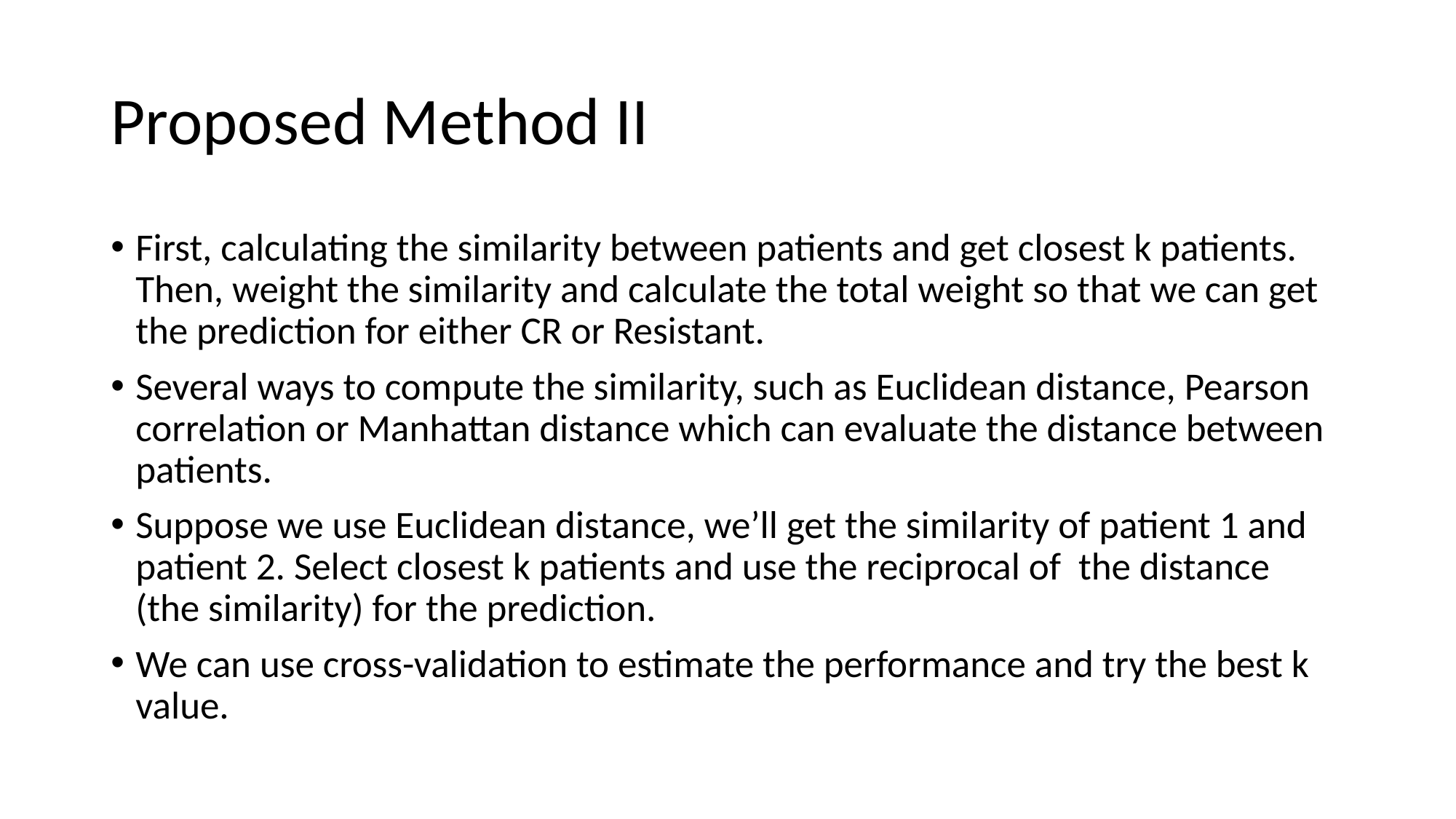

# Proposed Method II
First, calculating the similarity between patients and get closest k patients. Then, weight the similarity and calculate the total weight so that we can get the prediction for either CR or Resistant.
Several ways to compute the similarity, such as Euclidean distance, Pearson correlation or Manhattan distance which can evaluate the distance between patients.
Suppose we use Euclidean distance, we’ll get the similarity of patient 1 and patient 2. Select closest k patients and use the reciprocal of  the distance  (the similarity) for the prediction.
We can use cross-validation to estimate the performance and try the best k value.